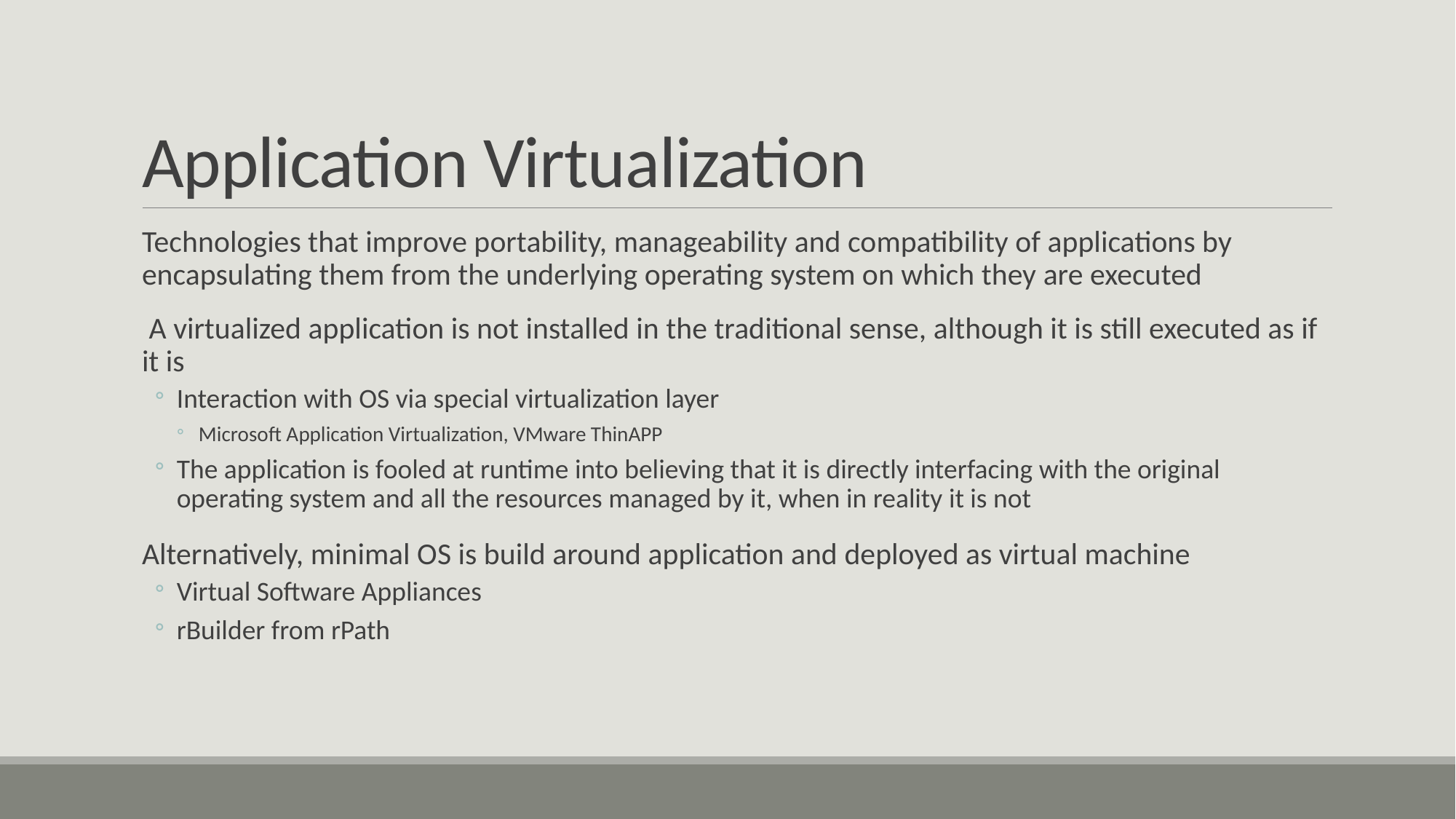

# Application Virtualization
Technologies that improve portability, manageability and compatibility of applications by encapsulating them from the underlying operating system on which they are executed
 A virtualized application is not installed in the traditional sense, although it is still executed as if it is
Interaction with OS via special virtualization layer
Microsoft Application Virtualization, VMware ThinAPP
The application is fooled at runtime into believing that it is directly interfacing with the original operating system and all the resources managed by it, when in reality it is not
Alternatively, minimal OS is build around application and deployed as virtual machine
Virtual Software Appliances
rBuilder from rPath